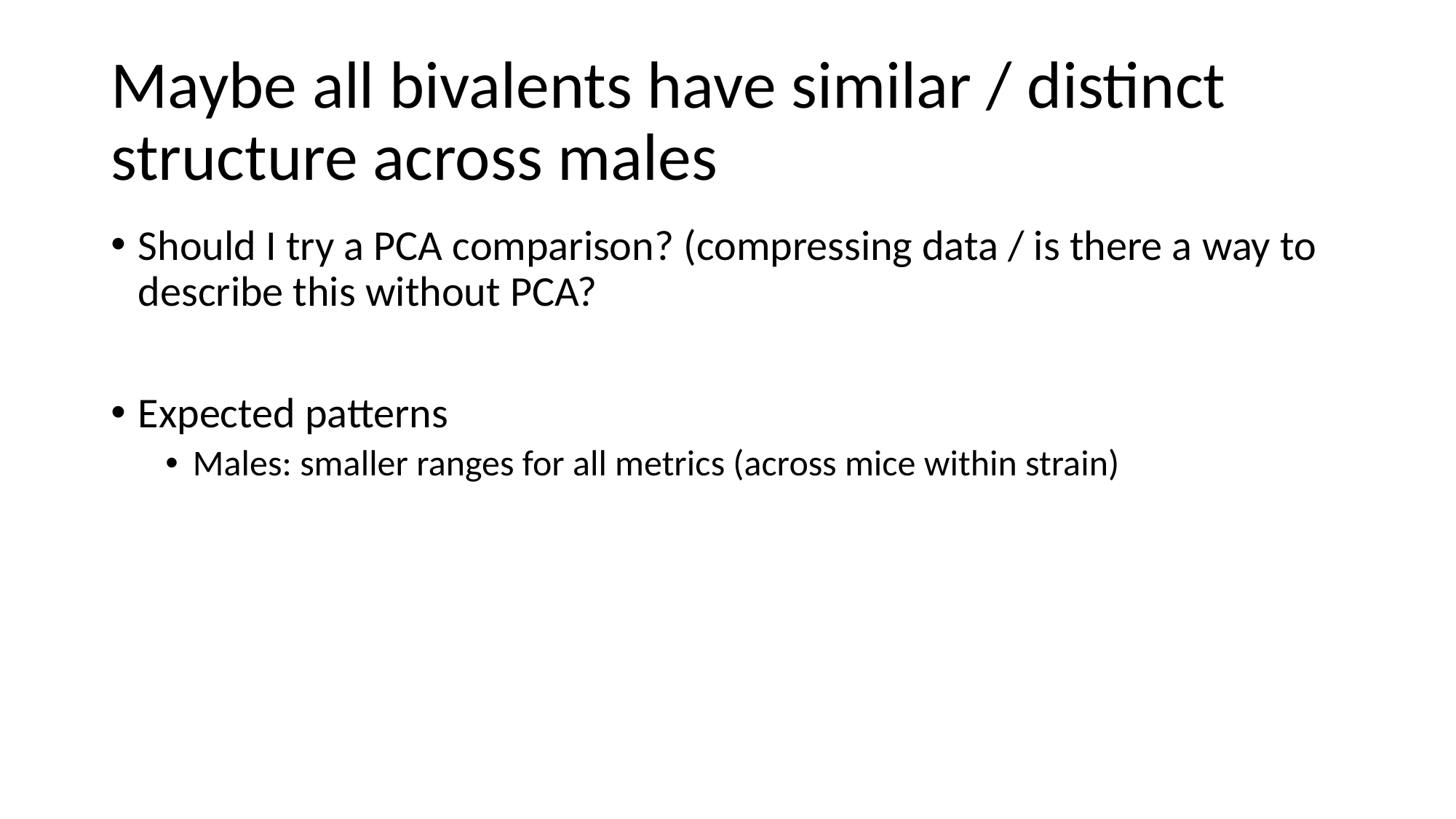

# Maybe all bivalents have similar / distinct structure across males
Should I try a PCA comparison? (compressing data / is there a way to describe this without PCA?

Expected patterns
Males: smaller ranges for all metrics (across mice within strain)